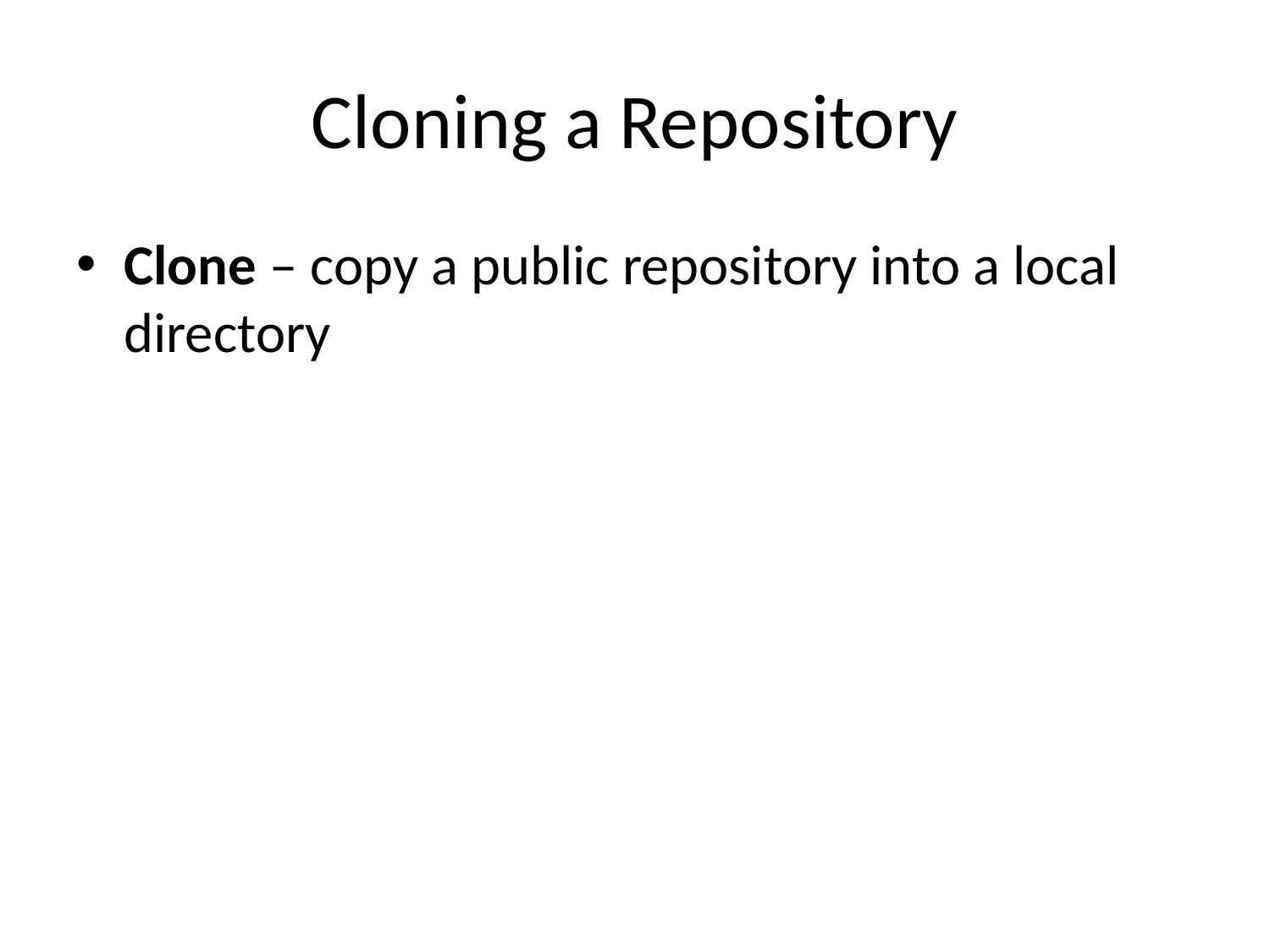

# Cloning a Repository
Clone – copy a public repository into a local directory